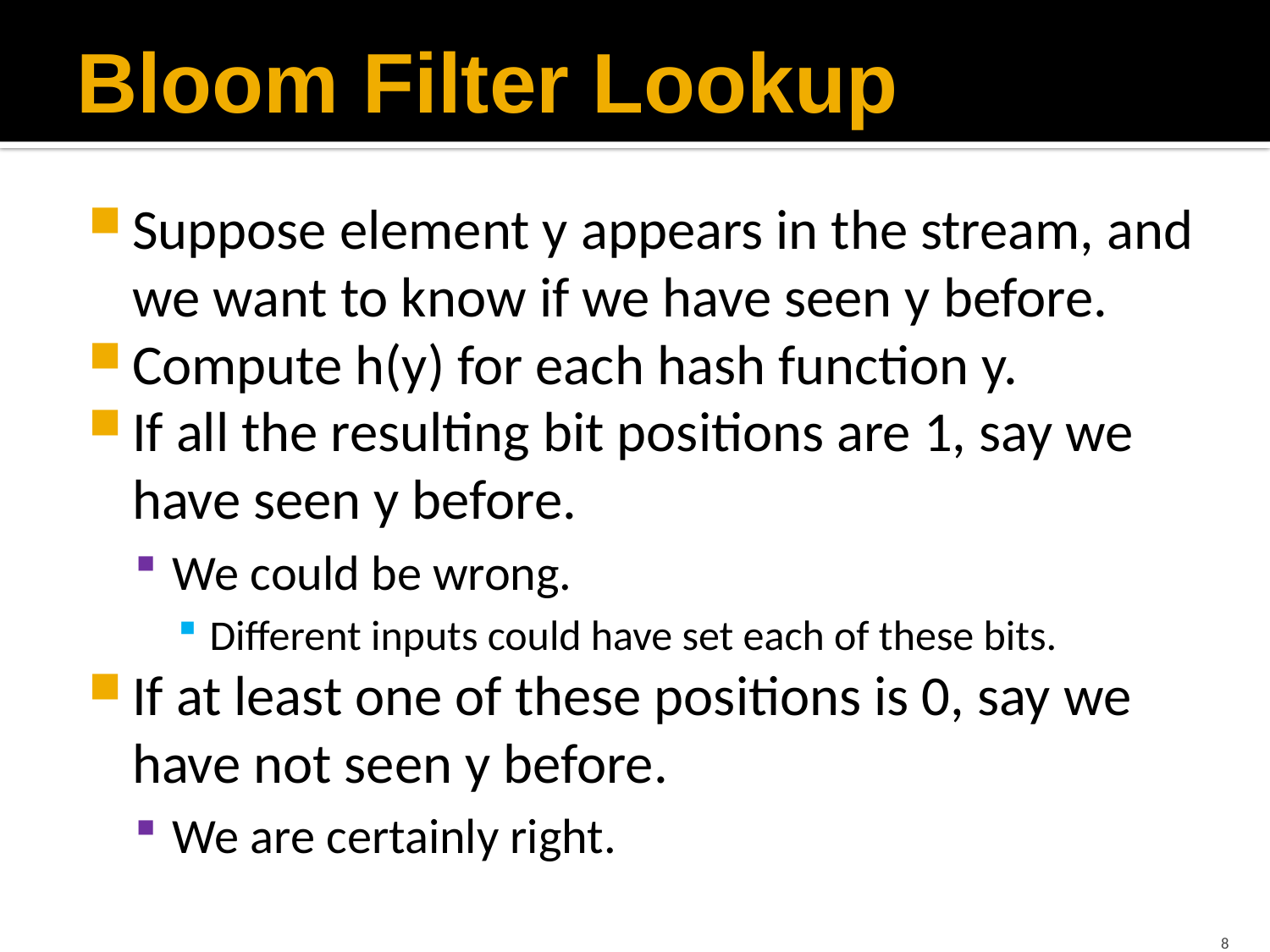

# Bloom Filter Lookup
Suppose element y appears in the stream, and we want to know if we have seen y before.
Compute h(y) for each hash function y.
If all the resulting bit positions are 1, say we have seen y before.
We could be wrong.
Different inputs could have set each of these bits.
If at least one of these positions is 0, say we have not seen y before.
We are certainly right.
8